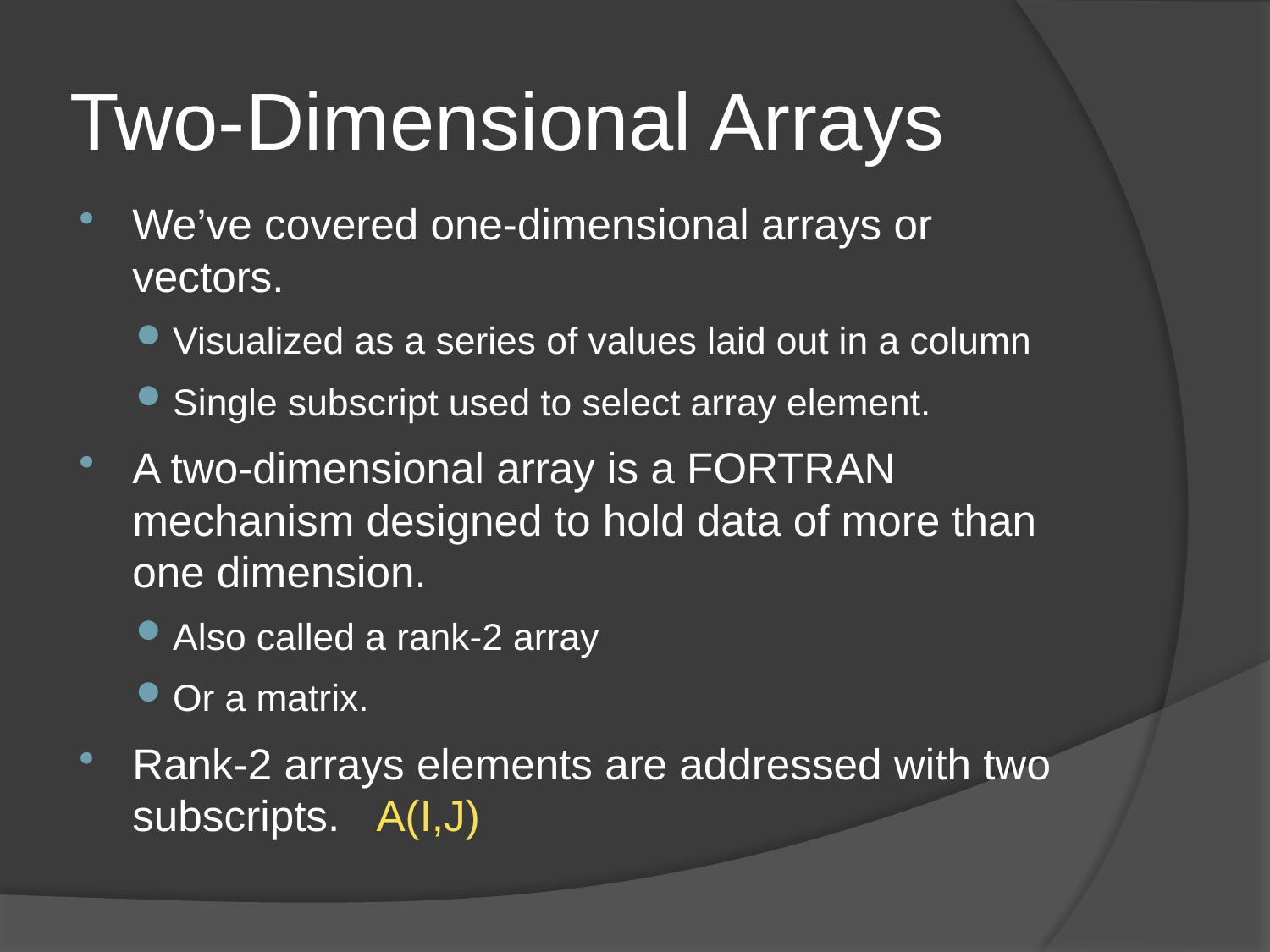

# Two-Dimensional Arrays
We’ve covered one-dimensional arrays or vectors.
Visualized as a series of values laid out in a column
Single subscript used to select array element.
A two-dimensional array is a FORTRAN mechanism designed to hold data of more than one dimension.
Also called a rank-2 array
Or a matrix.
Rank-2 arrays elements are addressed with two subscripts.   A(I,J)